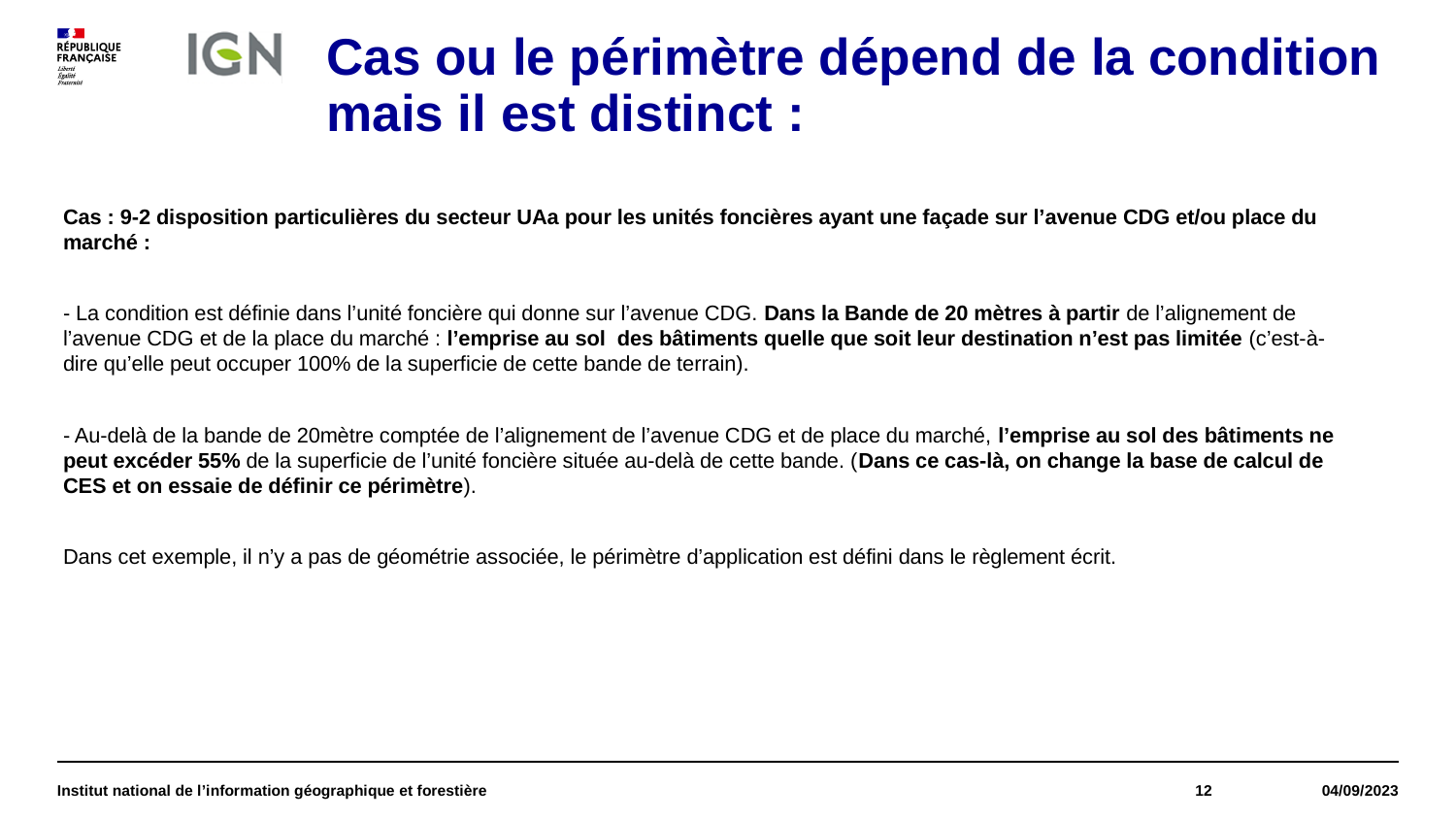

# Cas ou le périmètre dépend de la condition mais il est distinct :
Cas : 9-2 disposition particulières du secteur UAa pour les unités foncières ayant une façade sur l’avenue CDG et/ou place du marché :

- La condition est définie dans l’unité foncière qui donne sur l’avenue CDG. Dans la Bande de 20 mètres à partir de l’alignement de l’avenue CDG et de la place du marché : l’emprise au sol  des bâtiments quelle que soit leur destination n’est pas limitée (c’est-à-dire qu’elle peut occuper 100% de la superficie de cette bande de terrain).

- Au-delà de la bande de 20mètre comptée de l’alignement de l’avenue CDG et de place du marché, l’emprise au sol des bâtiments ne peut excéder 55% de la superficie de l’unité foncière située au-delà de cette bande. (Dans ce cas-là, on change la base de calcul de CES et on essaie de définir ce périmètre).

Dans cet exemple, il n’y a pas de géométrie associée, le périmètre d’application est défini dans le règlement écrit.

Institut national de l’information géographique et forestière
12
04/09/2023